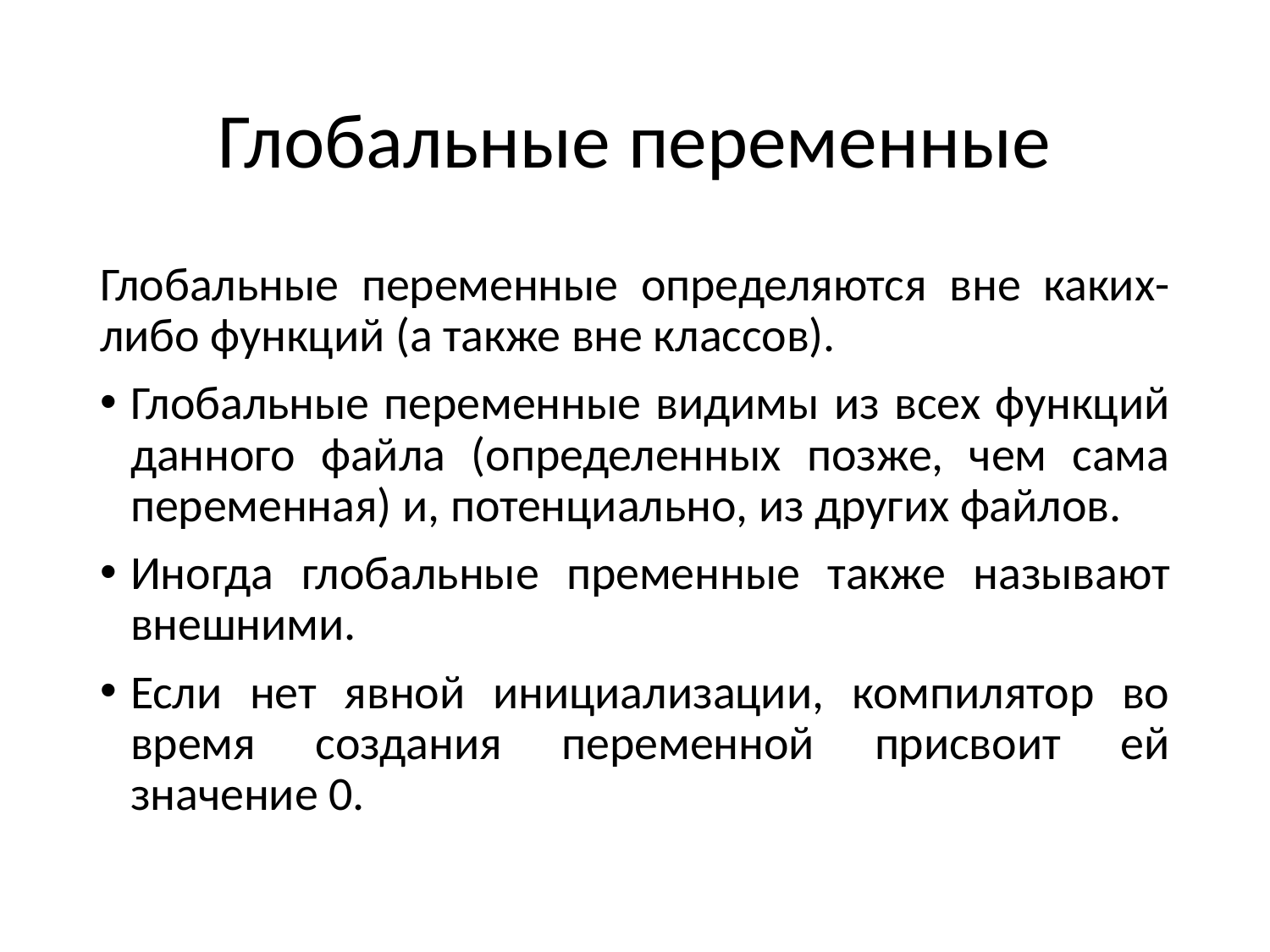

# Глобальные переменные
Глобальные переменные определяются вне каких-либо функций (а также вне классов).
Глобальные переменные видимы из всех функций данного файла (определенных позже, чем сама переменная) и, потенциально, из других файлов.
Иногда глобальные пременные также называют внешними.
Если нет явной инициализации, компилятор во время создания переменной присвоит ей значение 0.